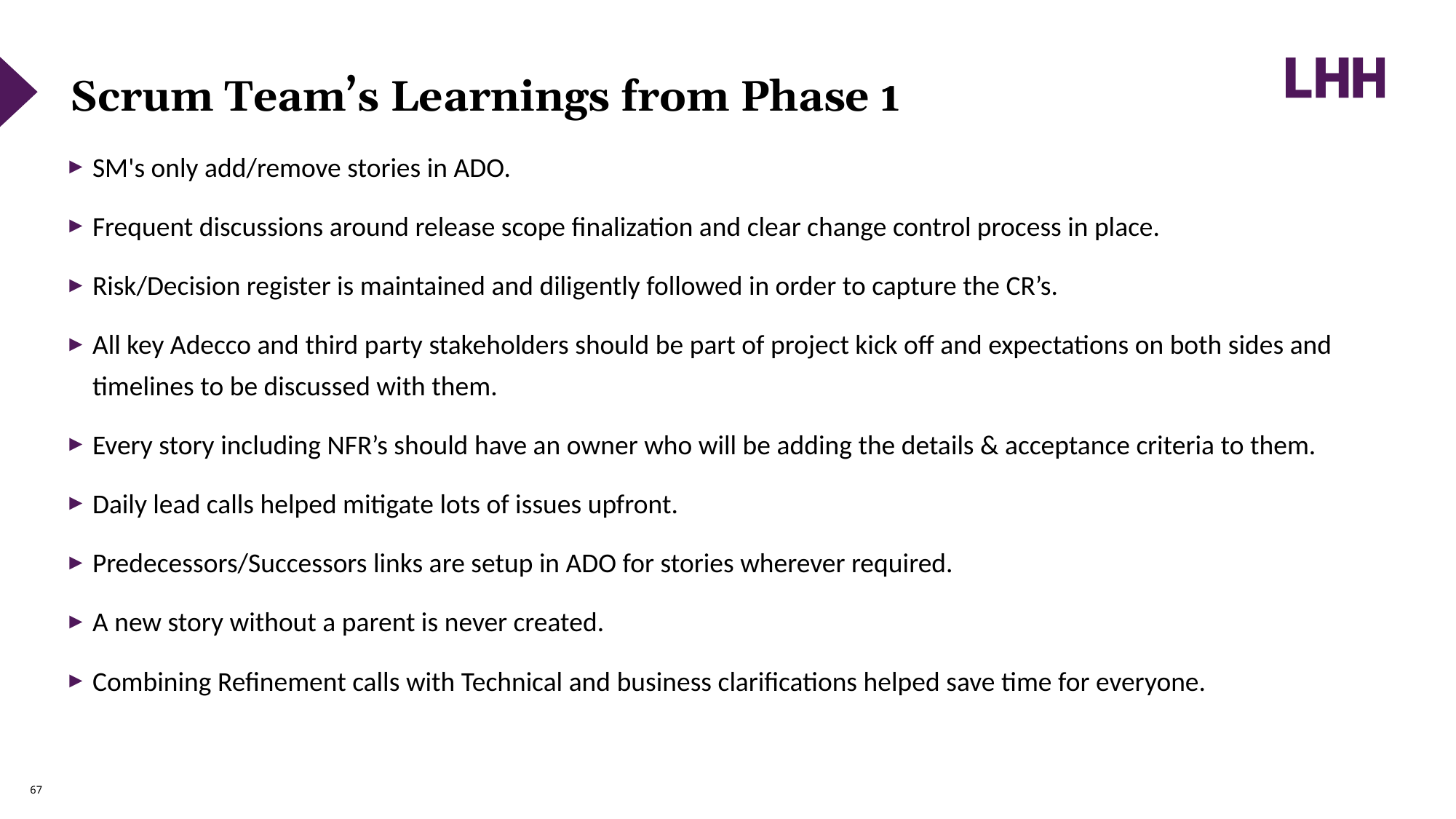

# Scrum Team’s Learnings from Phase 1
SM's only add/remove stories in ADO.
Frequent discussions around release scope finalization and clear change control process in place.
Risk/Decision register is maintained and diligently followed in order to capture the CR’s.
All key Adecco and third party stakeholders should be part of project kick off and expectations on both sides and timelines to be discussed with them.
Every story including NFR’s should have an owner who will be adding the details & acceptance criteria to them.
Daily lead calls helped mitigate lots of issues upfront.
Predecessors/Successors links are setup in ADO for stories wherever required.
A new story without a parent is never created.
Combining Refinement calls with Technical and business clarifications helped save time for everyone.